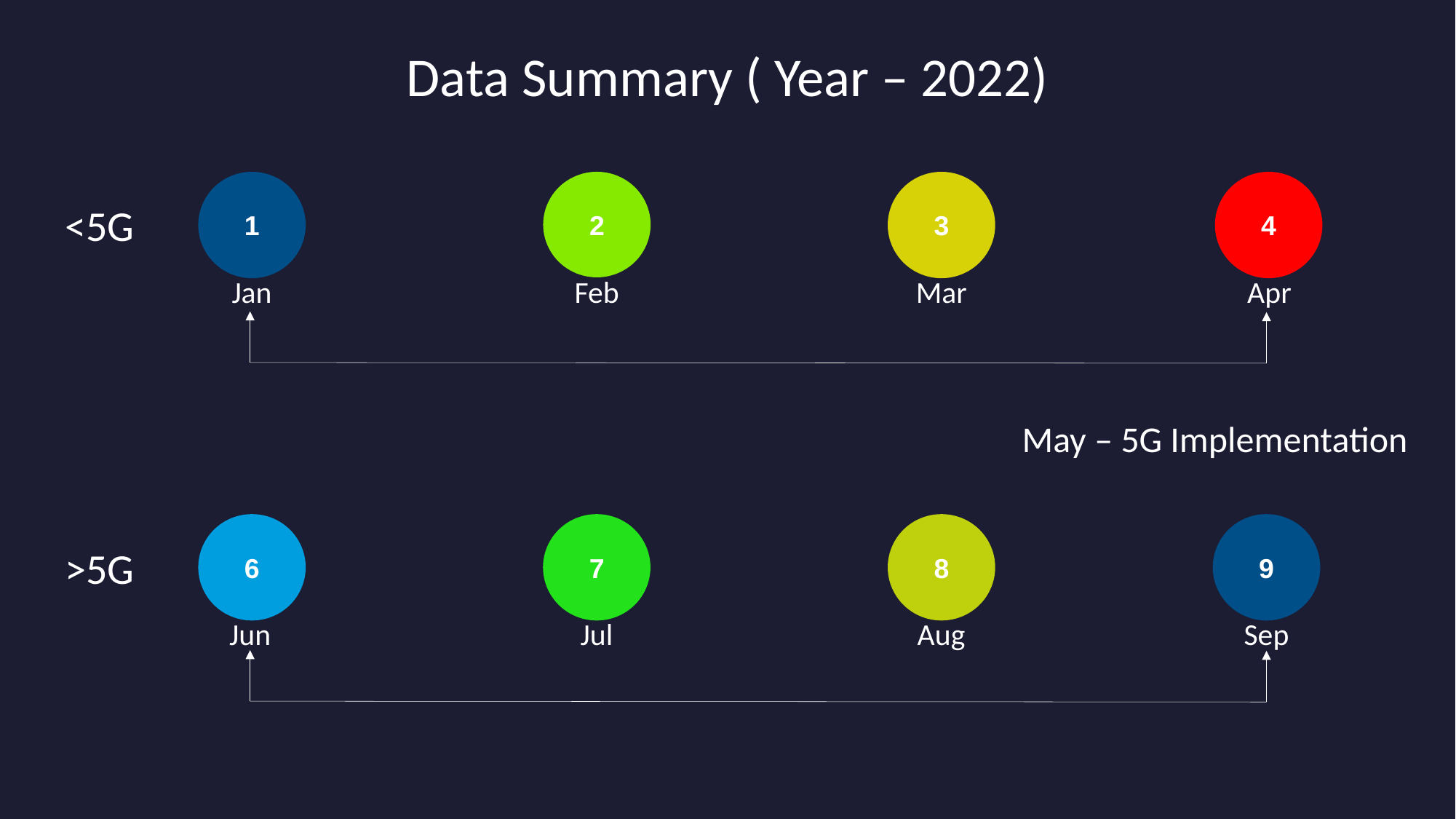

Data Summary ( Year – 2022)
1
2
3
4
<5G
Jan
Feb
Mar
Apr
May – 5G Implementation
6
7
8
9
>5G
Jun
Jul
Aug
Sep